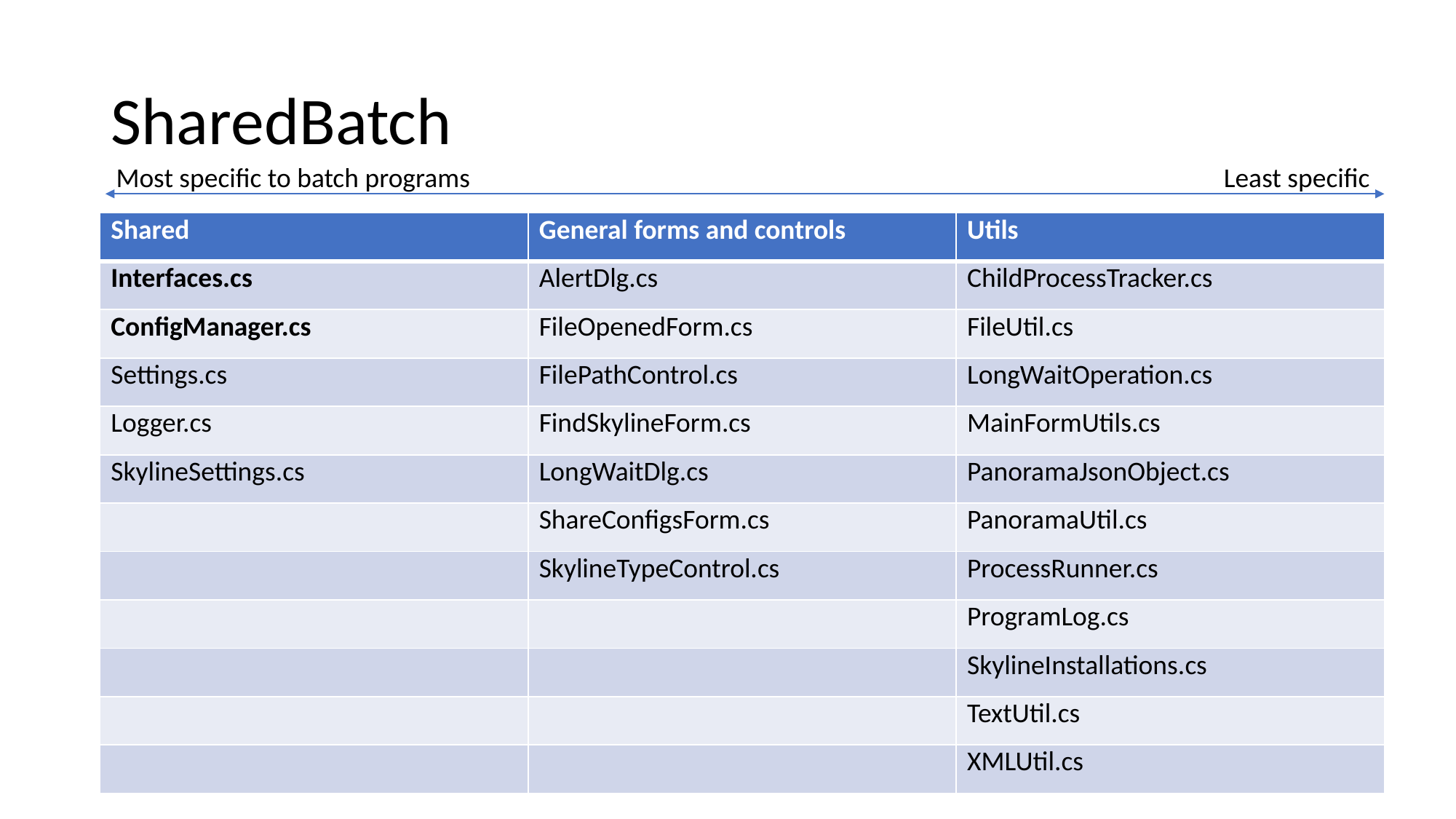

# SharedBatch
Most specific to batch programs
Least specific
| Shared | General forms and controls | Utils |
| --- | --- | --- |
| Interfaces.cs | AlertDlg.cs | ChildProcessTracker.cs |
| ConfigManager.cs | FileOpenedForm.cs | FileUtil.cs |
| Settings.cs | FilePathControl.cs | LongWaitOperation.cs |
| Logger.cs | FindSkylineForm.cs | MainFormUtils.cs |
| SkylineSettings.cs | LongWaitDlg.cs | PanoramaJsonObject.cs |
|  | ShareConfigsForm.cs | PanoramaUtil.cs |
|  | SkylineTypeControl.cs | ProcessRunner.cs |
|  |  | ProgramLog.cs |
|  |  | SkylineInstallations.cs |
|  |  | TextUtil.cs |
|  |  | XMLUtil.cs |